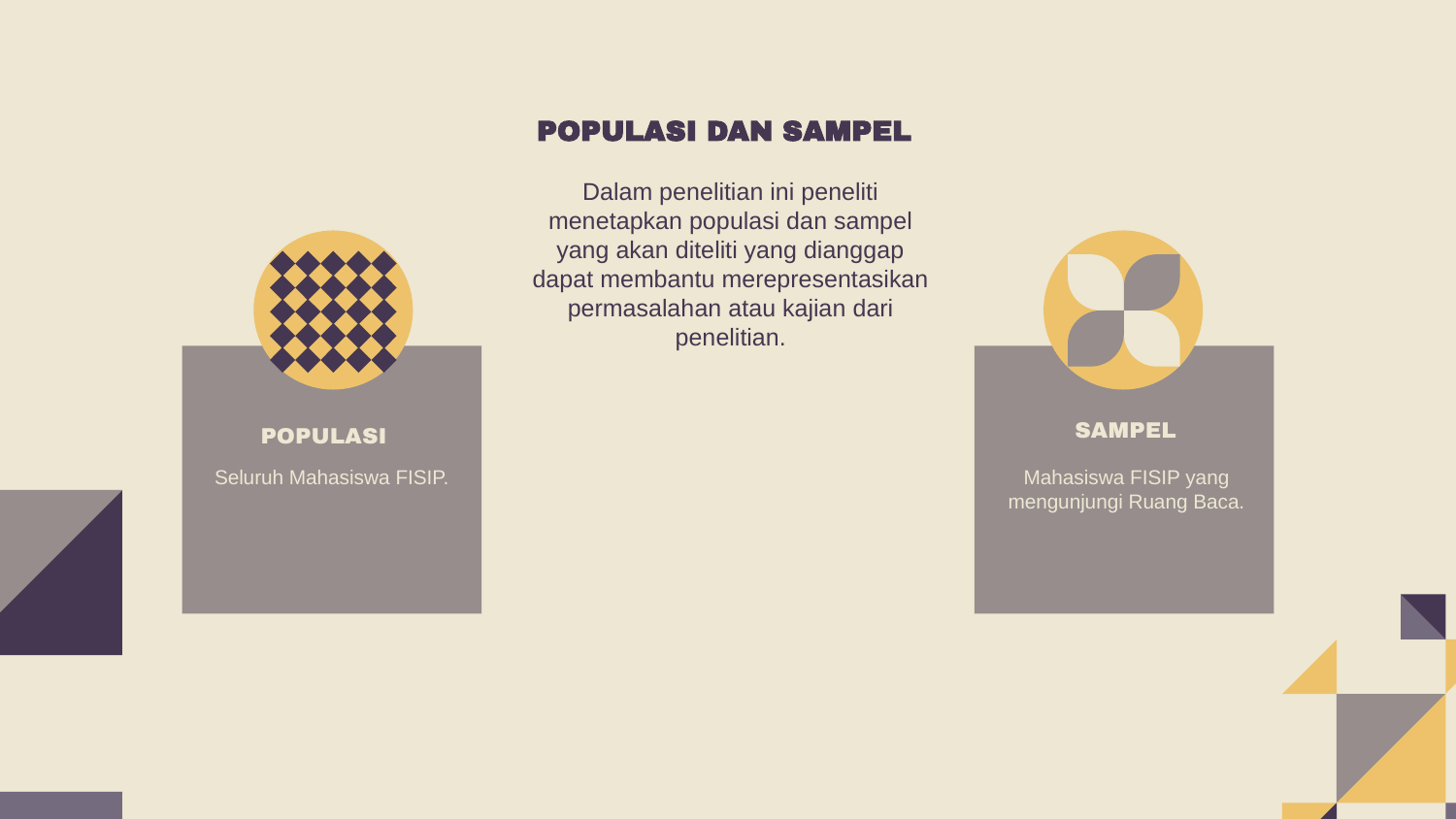

POPULASI DAN SAMPEL
Dalam penelitian ini peneliti menetapkan populasi dan sampel yang akan diteliti yang dianggap dapat membantu merepresentasikan permasalahan atau kajian dari penelitian.

SAMPEL

POPULASI
Seluruh Mahasiswa FISIP.

Mahasiswa FISIP yang mengunjungi Ruang Baca.